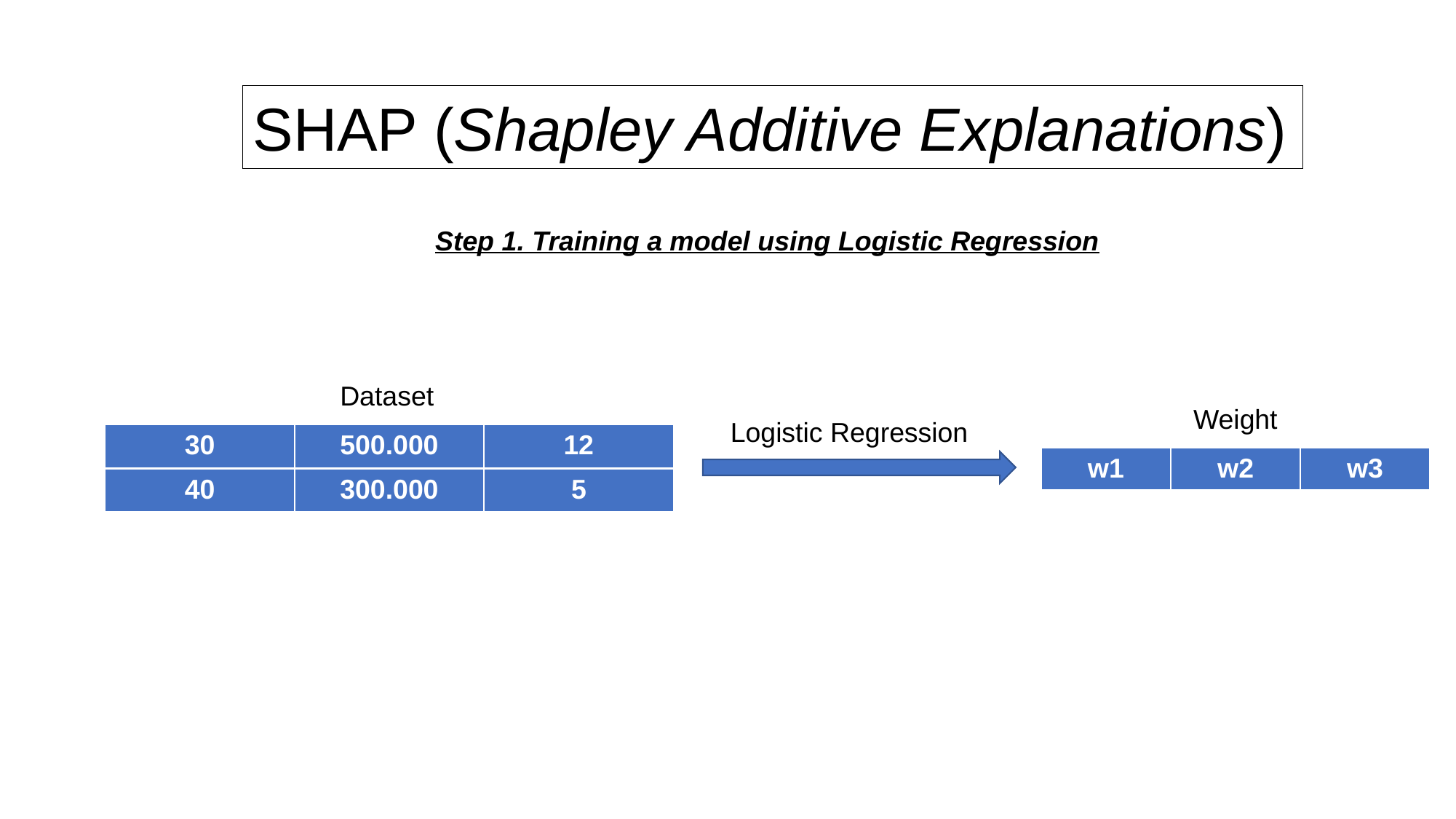

SHAP (Shapley Additive Explanations)
Step 1. Training a model using Logistic Regression
Dataset
Weight
Logistic Regression
| 30 | 500.000 | 12 |
| --- | --- | --- |
| w1 | w2 | w3 |
| --- | --- | --- |

| 40 | 300.000 | 5 |
| --- | --- | --- |